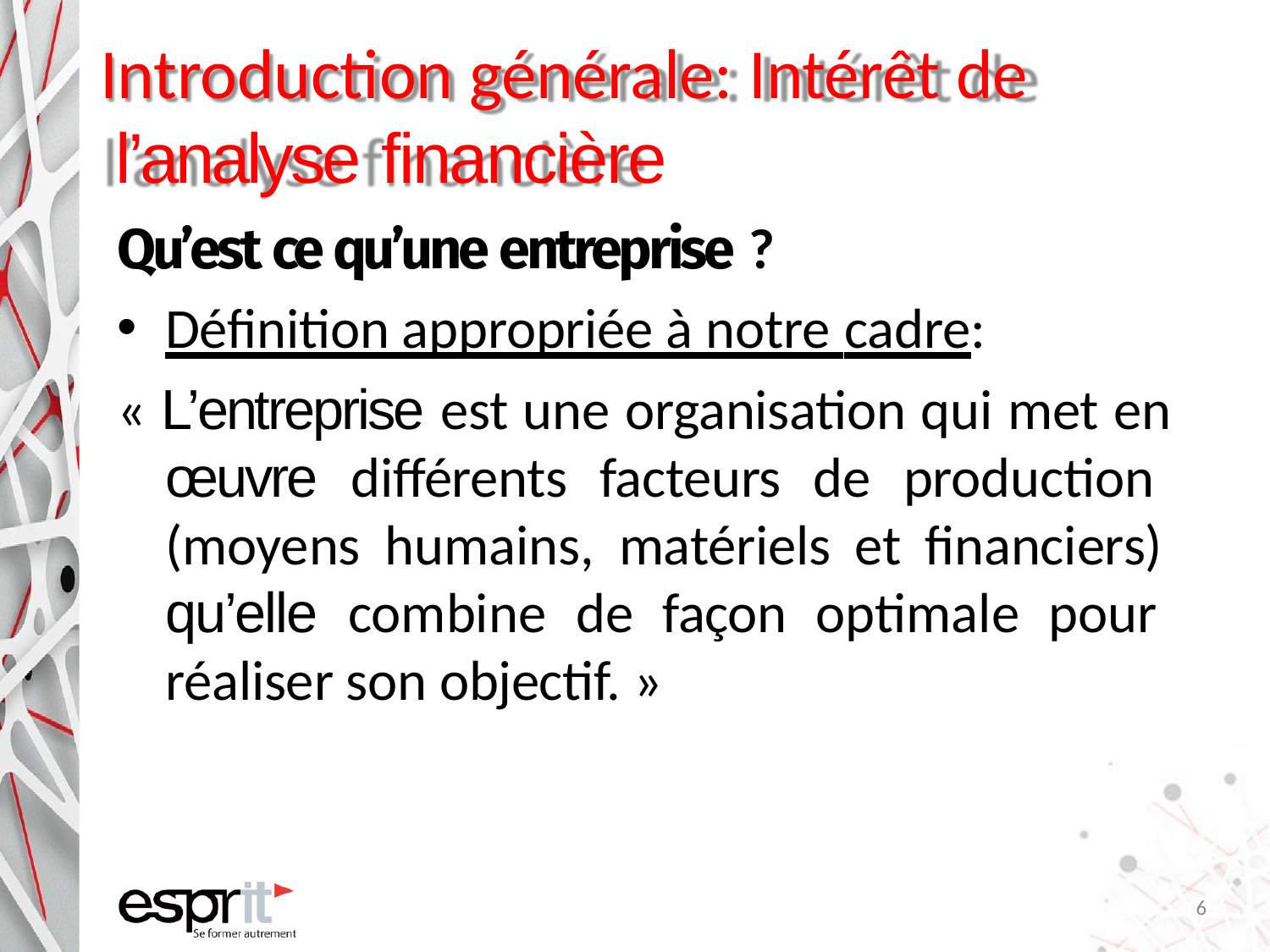

# Introduction générale: Intérêt de  l’analyse financière
Qu’est ce qu’une entreprise ?
Définition appropriée à notre cadre:
« L’entreprise est une organisation qui met en  œuvre différents facteurs de production  (moyens humains, matériels et financiers)  qu’elle combine de façon optimale pour  réaliser son objectif. »
6